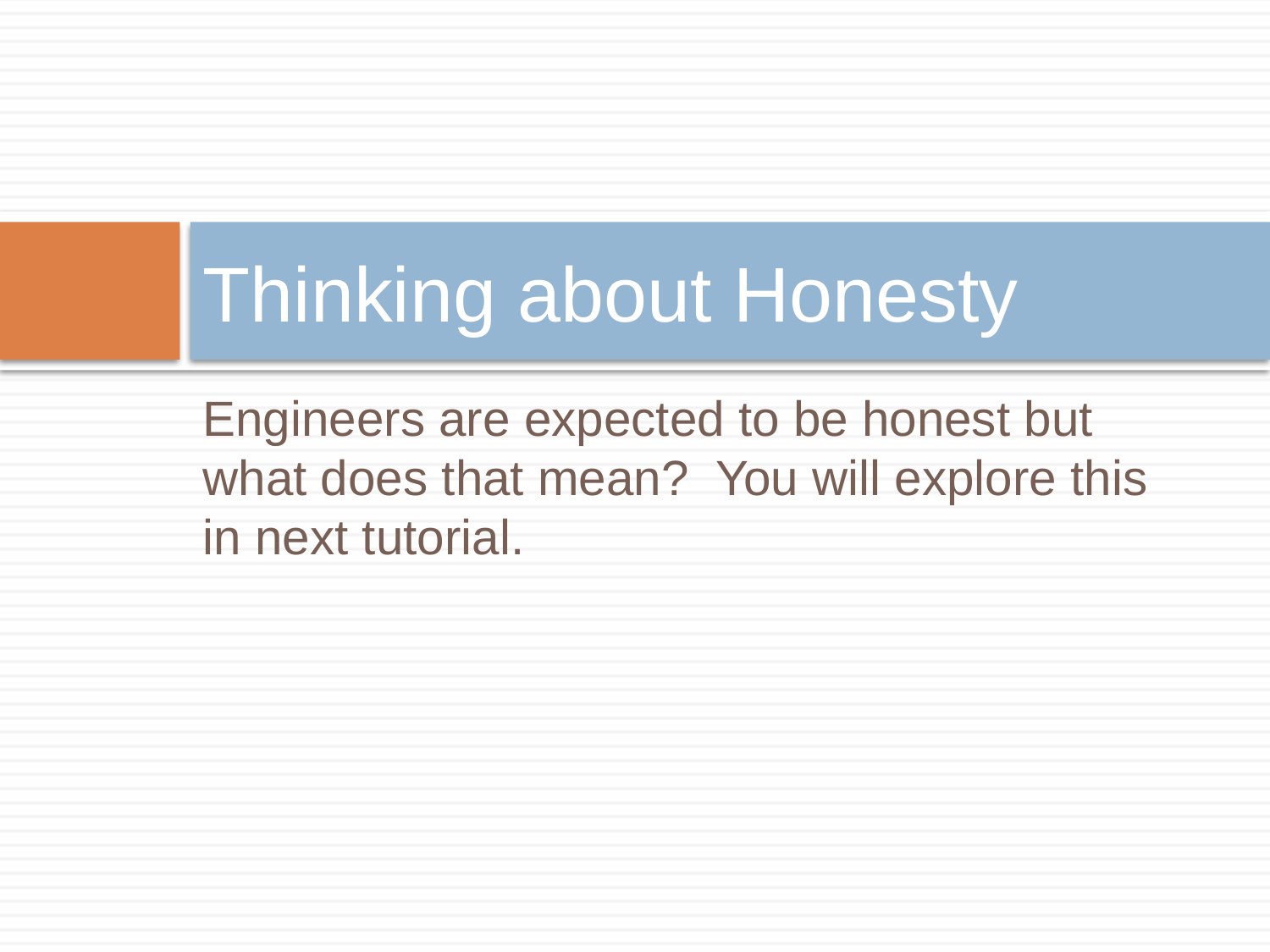

# Thinking about Honesty
Engineers are expected to be honest but what does that mean?  You will explore this in next tutorial.